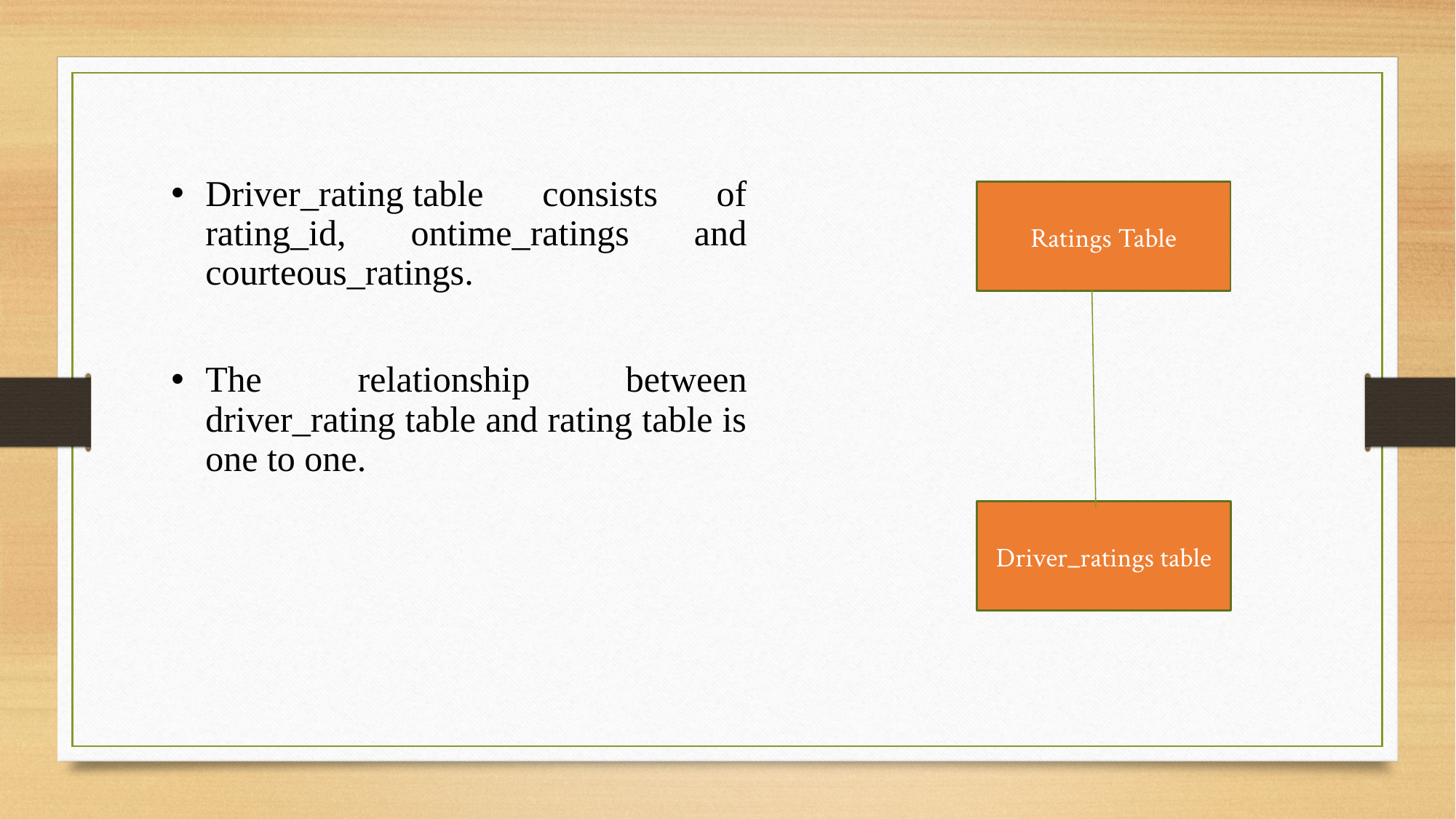

Driver_rating table consists of rating_id, ontime_ratings and courteous_ratings.
The relationship between driver_rating table and rating table is one to one.

Ratings Table
Driver_ratings table